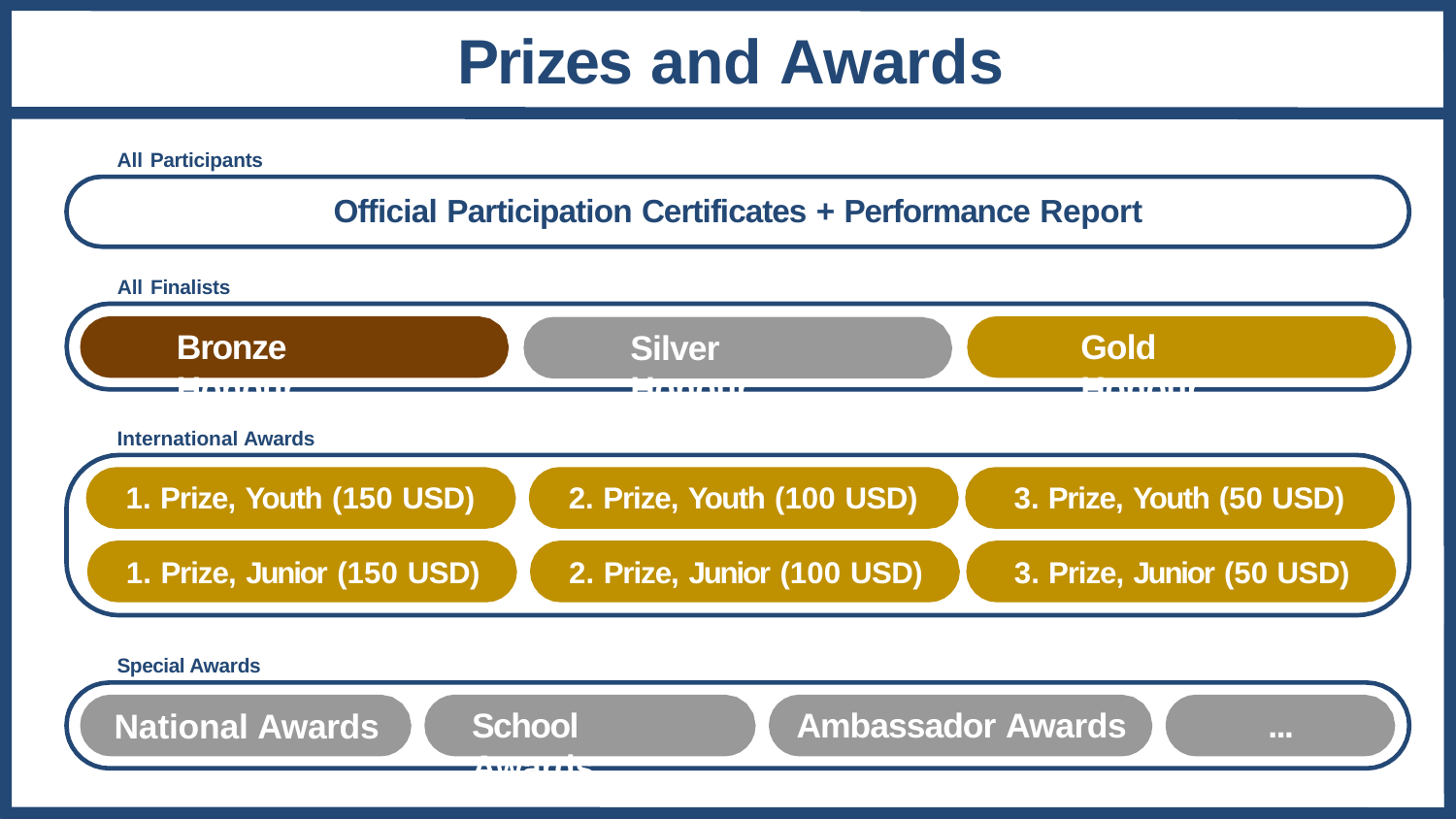

# Prizes and Awards
All Participants

Official Participation Certificates + Performance Report
All Finalists

Bronze Honour
Gold Honour
Silver Honour
International Awards

1. Prize, Youth (150 USD)

1. Prize, Junior (150 USD)
2. Prize, Youth (100 USD)

2. Prize, Junior (100 USD)
3. Prize, Youth (50 USD)

3. Prize, Junior (50 USD)

Special Awards

National Awards

School Awards
Ambassador Awards
...